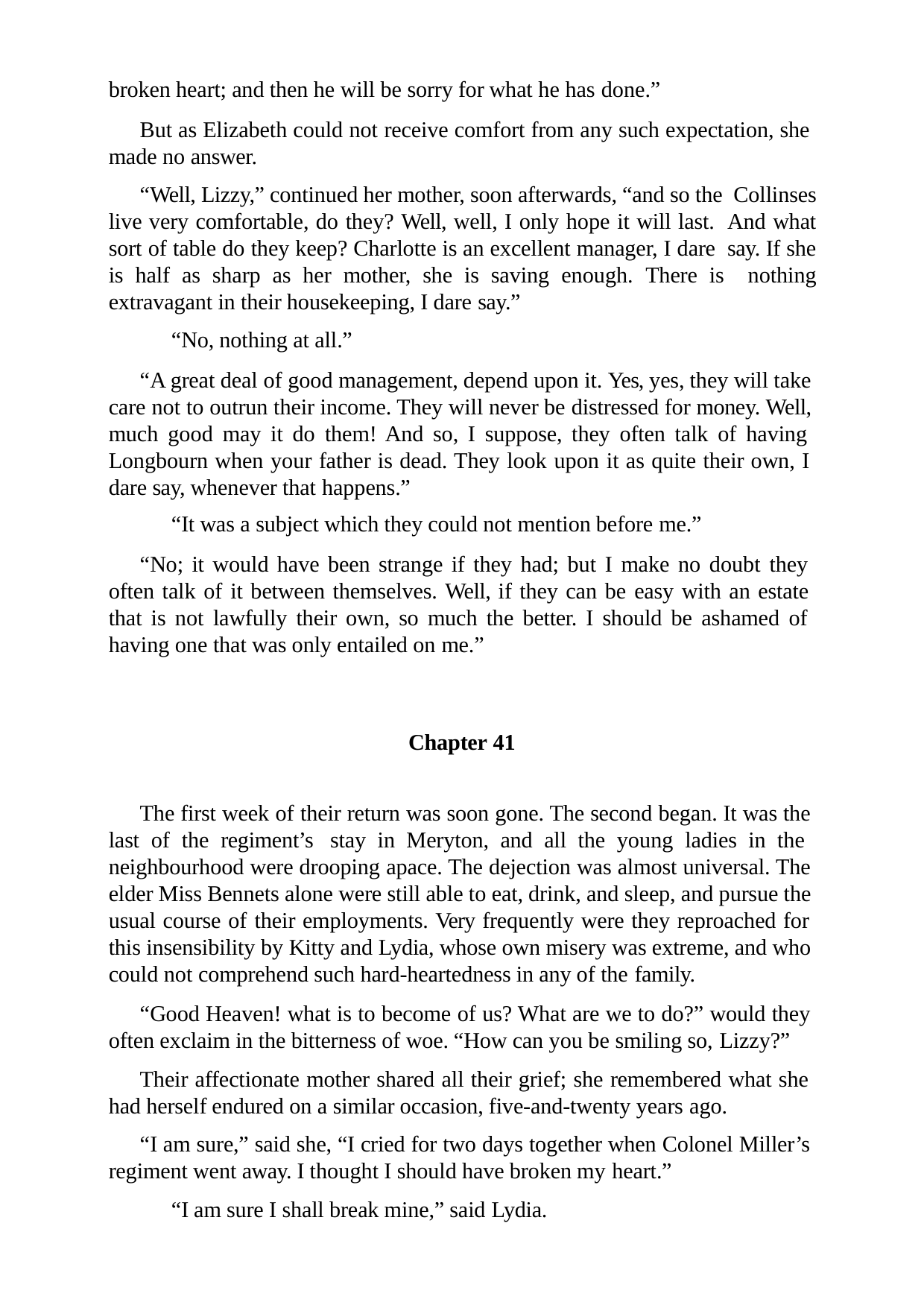

broken heart; and then he will be sorry for what he has done.”
But as Elizabeth could not receive comfort from any such expectation, she  made no answer.
“Well, Lizzy,” continued her mother, soon afterwards, “and so the  Collinses live very comfortable, do they? Well, well, I only hope it will last.  And what sort of table do they keep? Charlotte is an excellent manager, I dare  say. If she is half as sharp as her mother, she is saving enough. There is  nothing extravagant in their housekeeping, I dare say.”
“No, nothing at all.”
“A great deal of good management, depend upon it. Yes, yes, they will take  care not to outrun their income. They will never be distressed for money. Well,  much good may it do them! And so, I suppose, they often talk of having  Longbourn when your father is dead. They look upon it as quite their own, I  dare say, whenever that happens.”
“It was a subject which they could not mention before me.”
“No; it would have been strange if they had; but I make no doubt they  often talk of it between themselves. Well, if they can be easy with an estate  that is not lawfully their own, so much the better. I should be ashamed of  having one that was only entailed on me.”
Chapter 41

The first week of their return was soon gone. The second began. It was the  last of the regiment’s stay in Meryton, and all the young ladies in the  neighbourhood were drooping apace. The dejection was almost universal. The  elder Miss Bennets alone were still able to eat, drink, and sleep, and pursue the  usual course of their employments. Very frequently were they reproached for  this insensibility by Kitty and Lydia, whose own misery was extreme, and who  could not comprehend such hard-heartedness in any of the family.
“Good Heaven! what is to become of us? What are we to do?” would they  often exclaim in the bitterness of woe. “How can you be smiling so, Lizzy?”
Their affectionate mother shared all their grief; she remembered what she  had herself endured on a similar occasion, five-and-twenty years ago.
“I am sure,” said she, “I cried for two days together when Colonel Miller’s  regiment went away. I thought I should have broken my heart.”
“I am sure I shall break mine,” said Lydia.